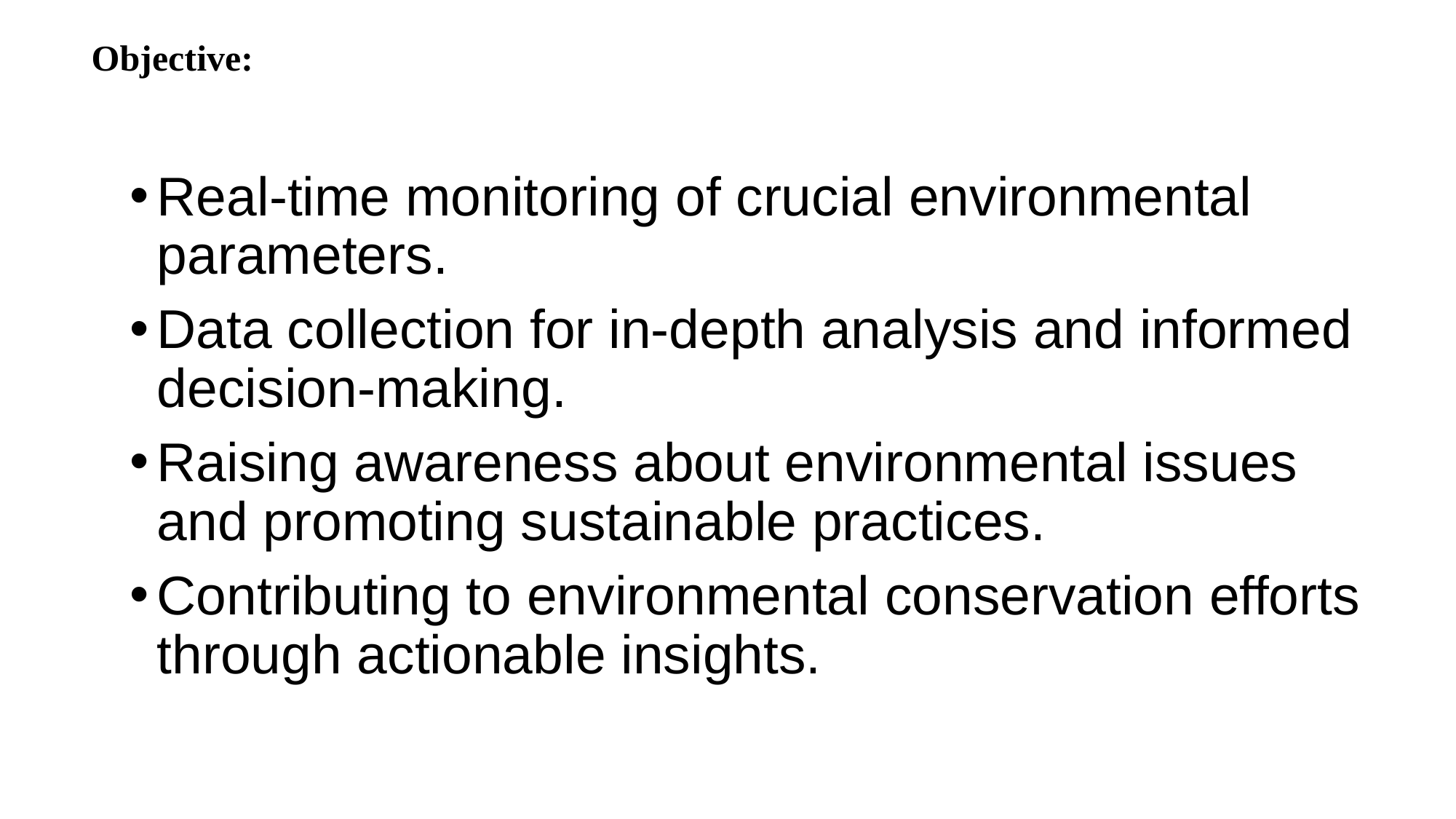

# Objective:
Real-time monitoring of crucial environmental parameters.
Data collection for in-depth analysis and informed decision-making.
Raising awareness about environmental issues and promoting sustainable practices.
Contributing to environmental conservation efforts through actionable insights.